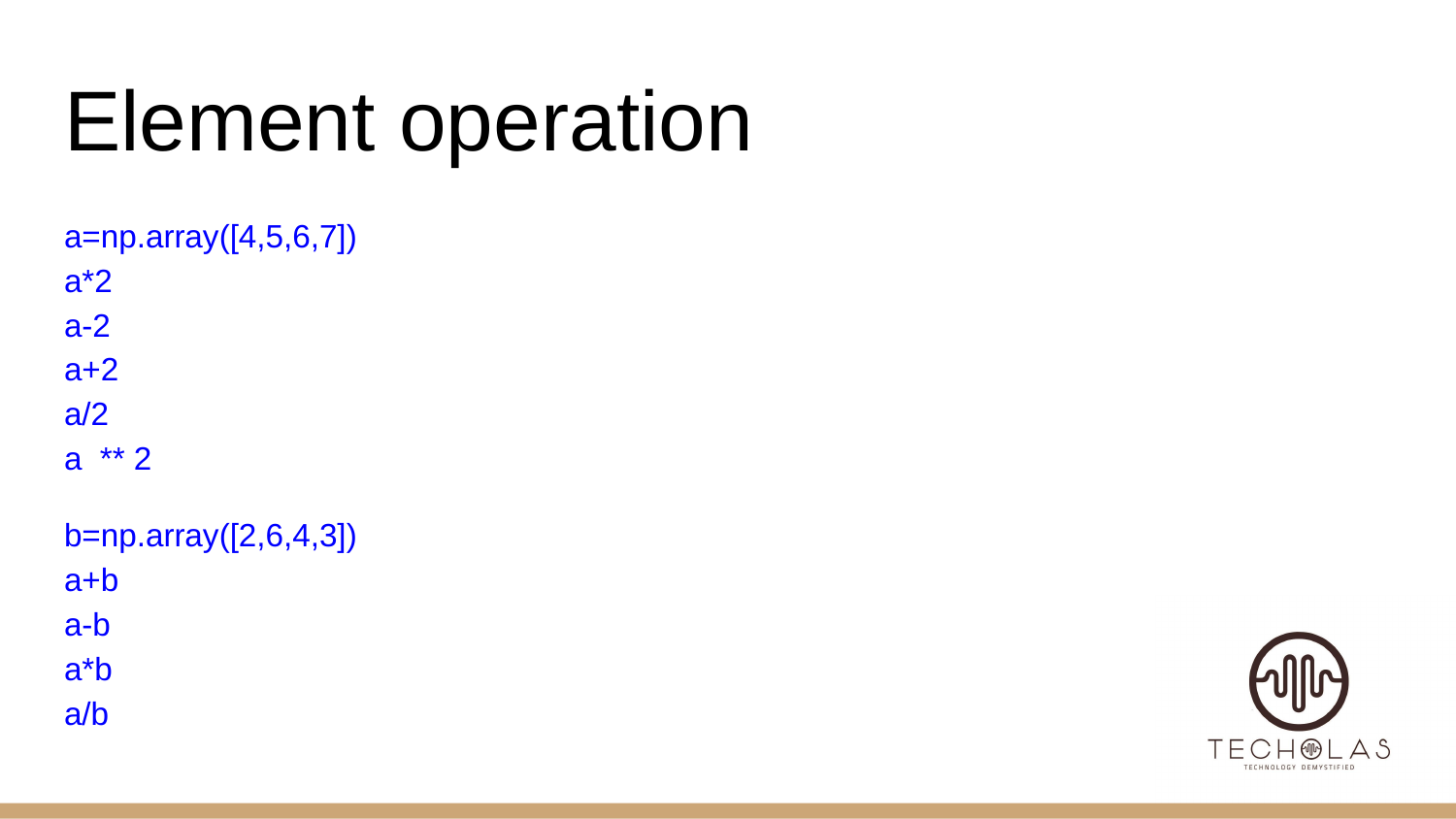

# Element operation
a=np.array([4,5,6,7])
a*2
a-2
a+2
a/2
a  ** 2
b=np.array([2,6,4,3])
a+b
a-b
a*b
a/b